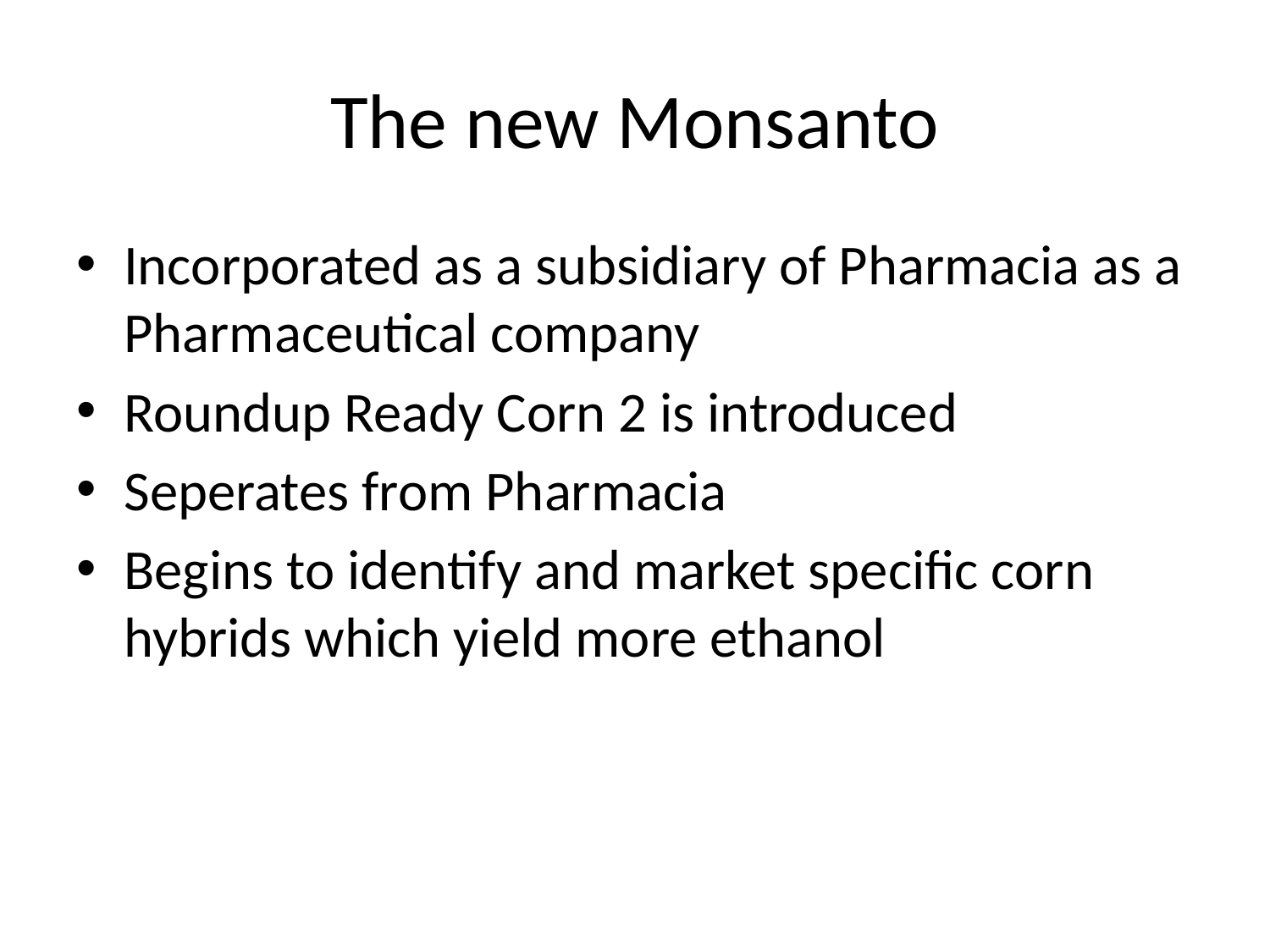

# The new Monsanto
Incorporated as a subsidiary of Pharmacia as a Pharmaceutical company
Roundup Ready Corn 2 is introduced
Seperates from Pharmacia
Begins to identify and market specific corn hybrids which yield more ethanol